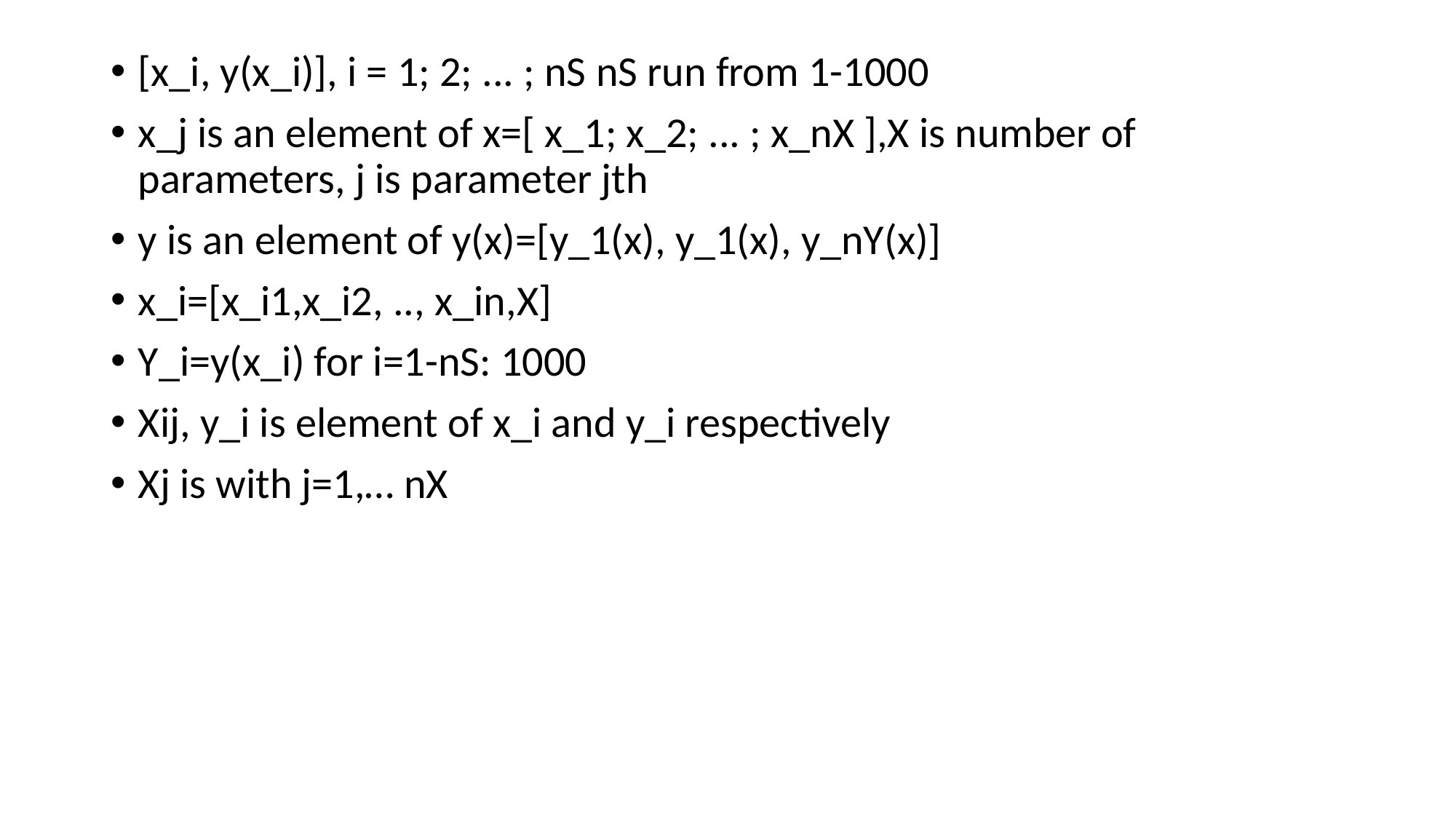

[x_i, y(x_i)], i = 1; 2; ... ; nS nS run from 1-1000
x_j is an element of x=[ x_1; x_2; ... ; x_nX ],X is number of parameters, j is parameter jth
y is an element of y(x)=[y_1(x), y_1(x), y_nY(x)]
x_i=[x_i1,x_i2, .., x_in,X]
Y_i=y(x_i) for i=1-nS: 1000
Xij, y_i is element of x_i and y_i respectively
Xj is with j=1,… nX